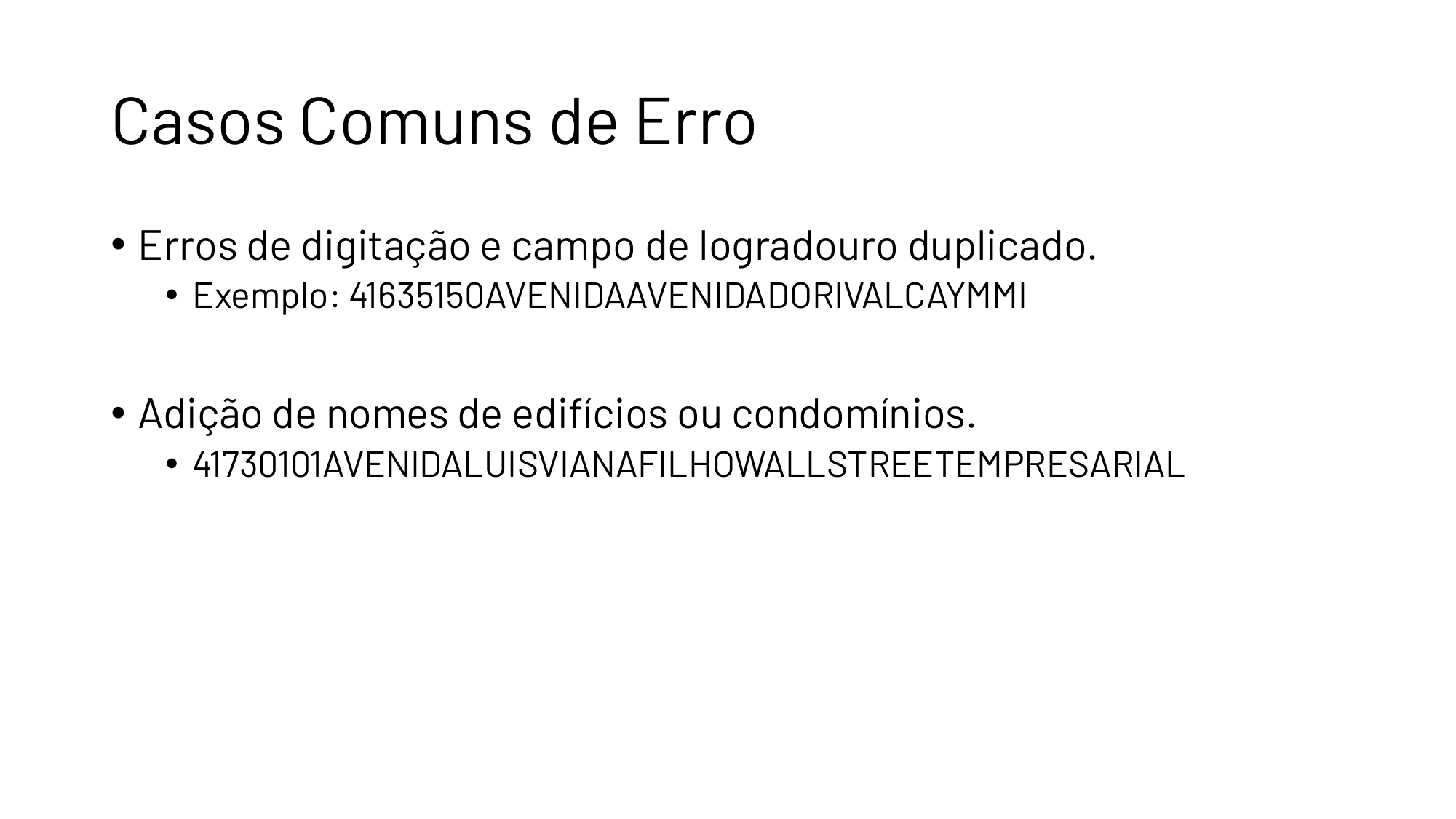

# Casos Comuns de Erro
Erros de digitação e campo de logradouro duplicado.
Exemplo: 41635150AVENIDAAVENIDADORIVALCAYMMI

Adição de nomes de edifícios ou condomínios.
41730101AVENIDALUISVIANAFILHOWALLSTREETEMPRESARIAL